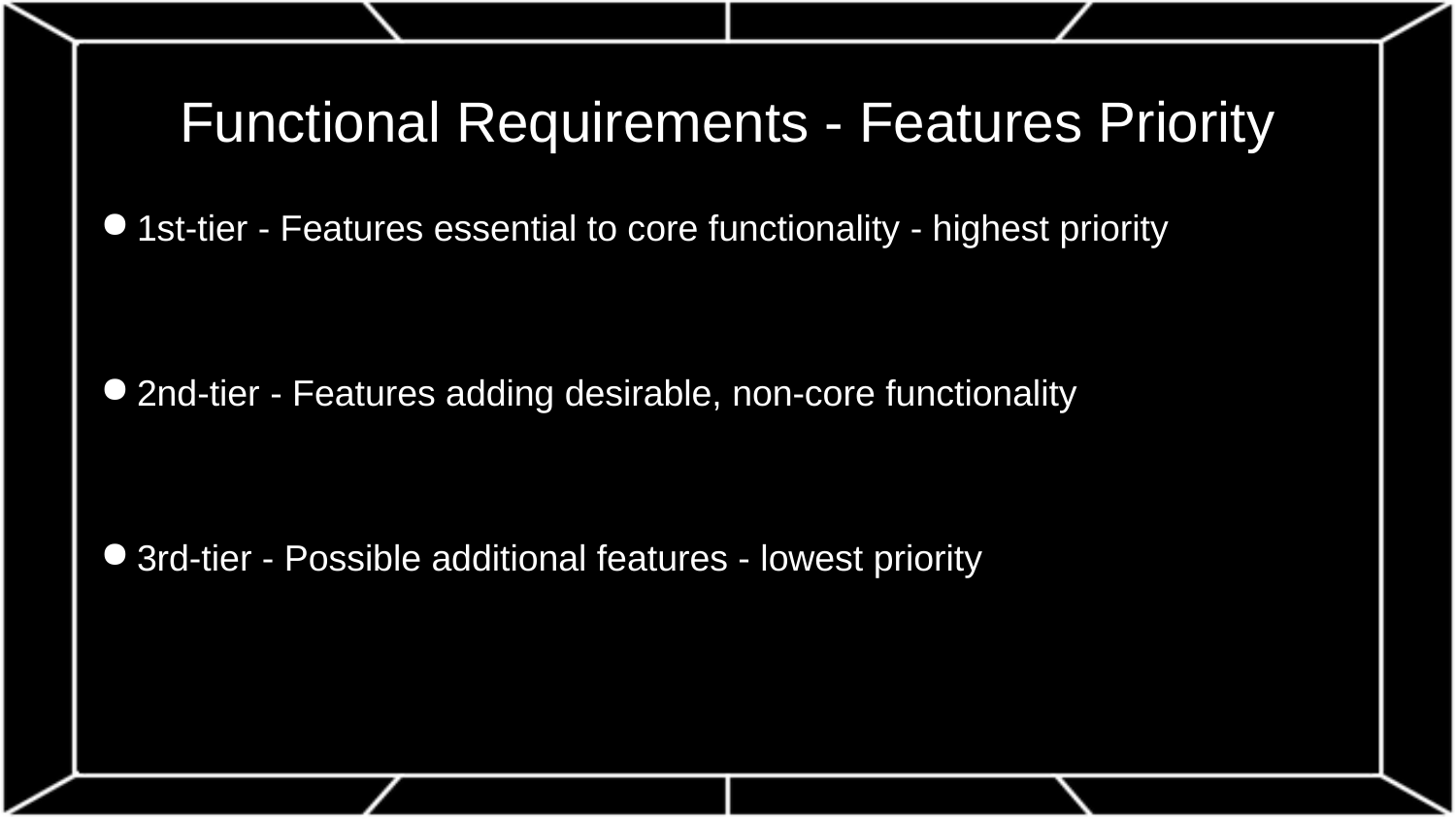

# Functional Requirements - Features Priority
1st-tier - Features essential to core functionality - highest priority

2nd-tier - Features adding desirable, non-core functionality

3rd-tier - Possible additional features - lowest priority